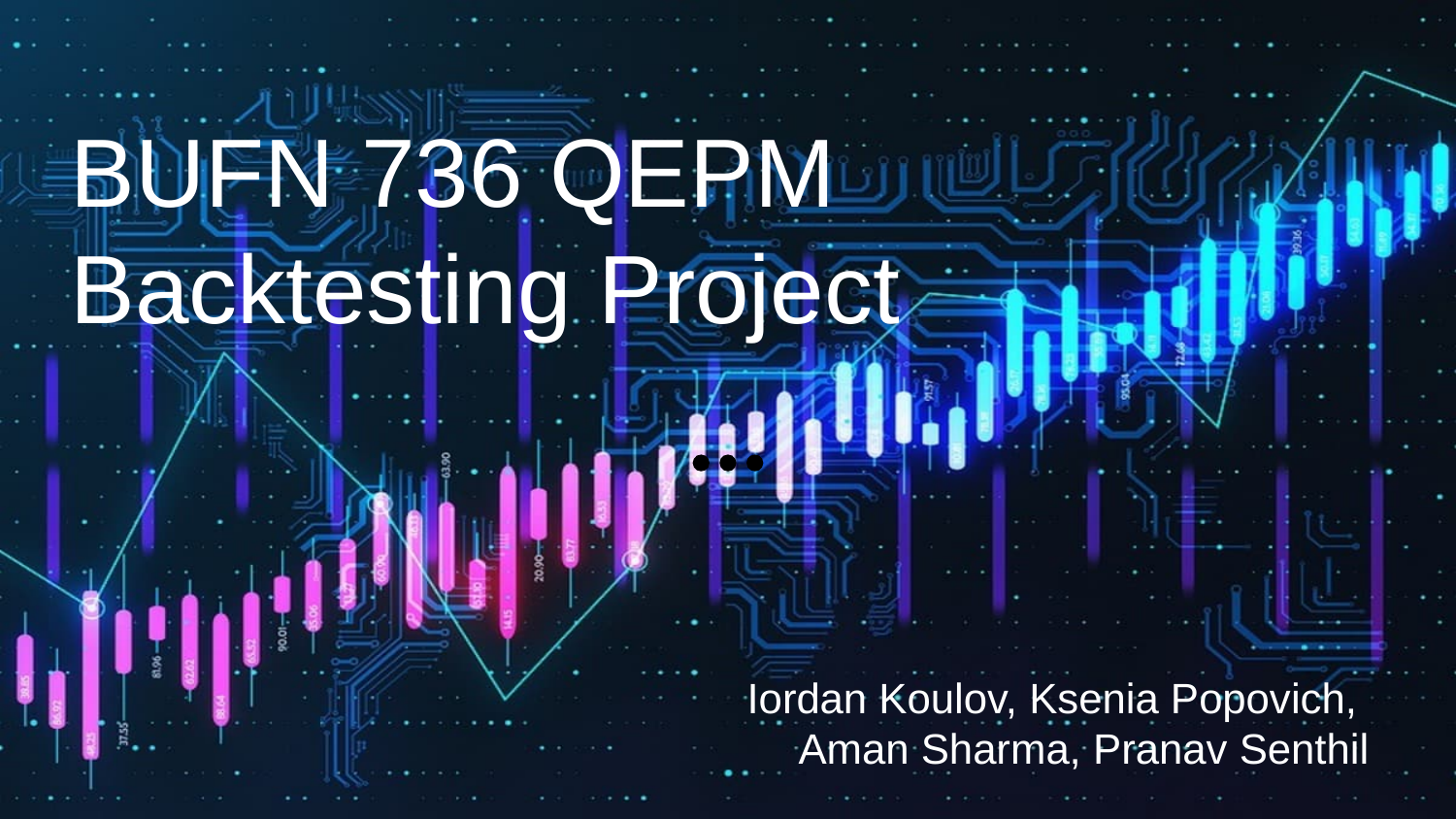

# BUFN 736 QEPM Backtesting Project
Iordan Koulov, Ksenia Popovich,
Aman Sharma, Pranav Senthil